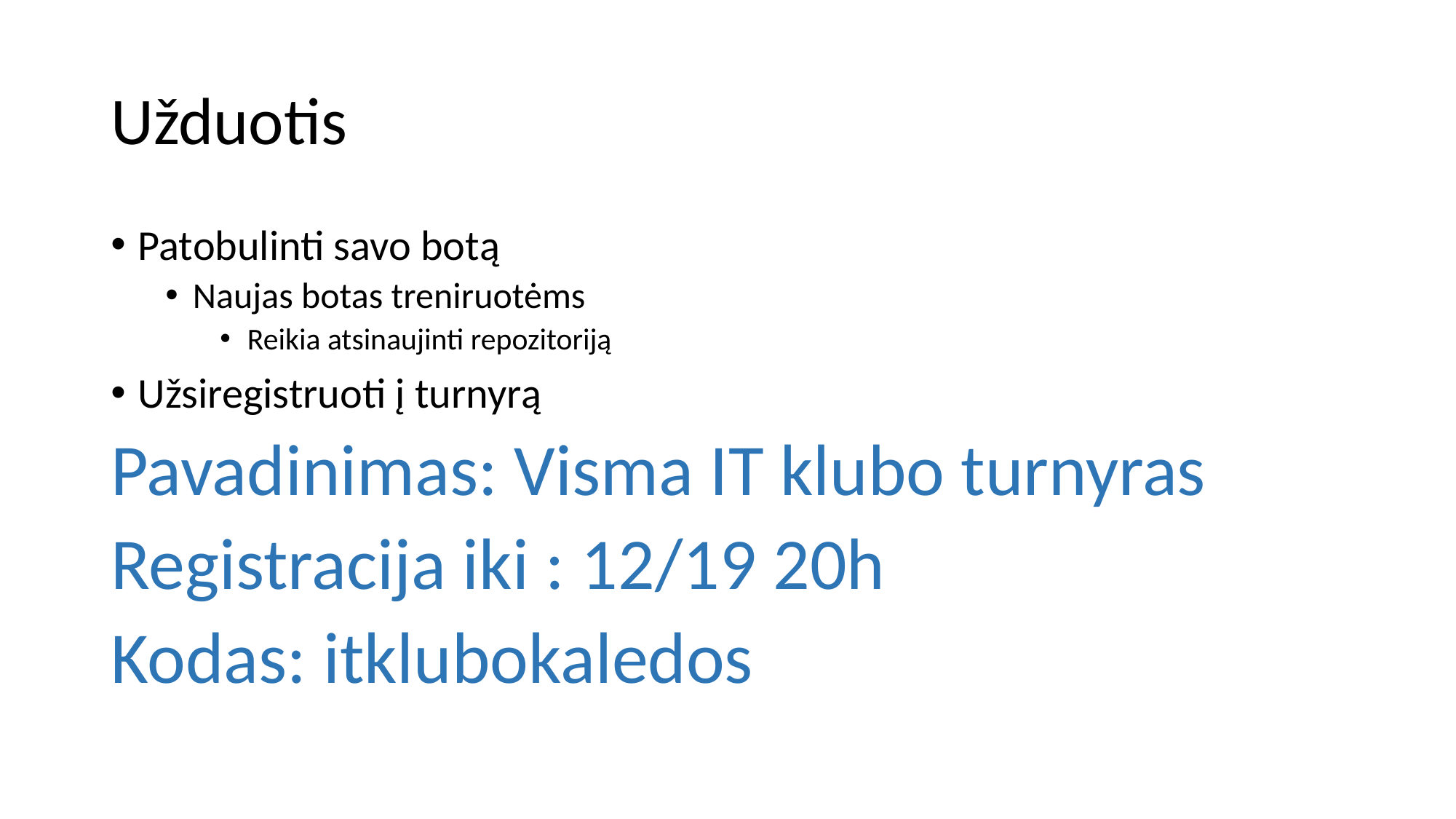

# Užduotis
Patobulinti savo botą
Naujas botas treniruotėms
Reikia atsinaujinti repozitoriją
Užsiregistruoti į turnyrą
Pavadinimas: Visma IT klubo turnyras
Registracija iki : 12/19 20h
Kodas: itklubokaledos